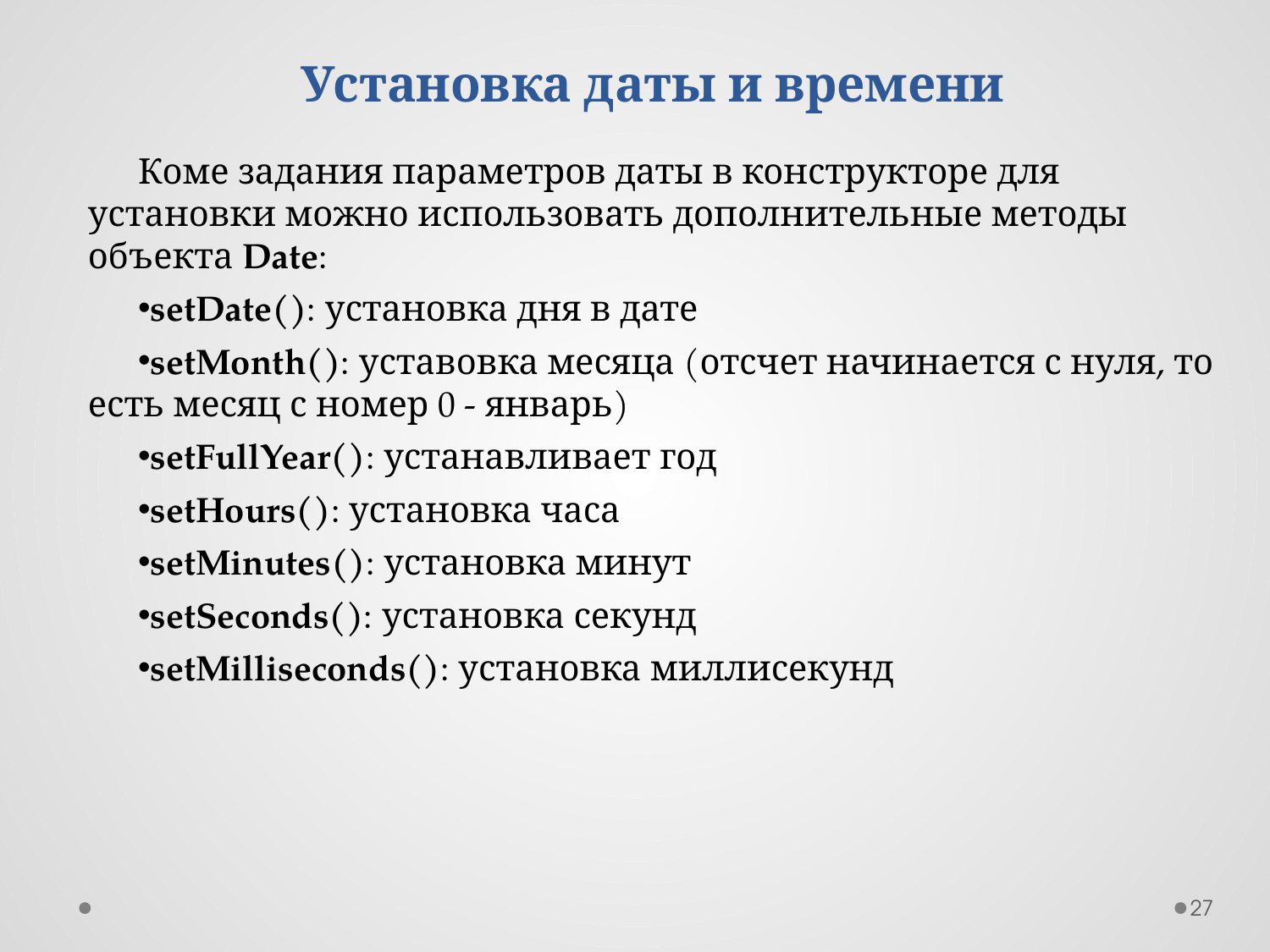

Установка даты и времени
Коме задания параметров даты в конструкторе для установки можно использовать дополнительные методы объекта Date:
setDate(): установка дня в дате
setMonth(): уставовка месяца (отсчет начинается с нуля, то есть месяц с номер 0 - январь)
setFullYear(): устанавливает год
setHours(): установка часа
setMinutes(): установка минут
setSeconds(): установка секунд
setMilliseconds(): установка миллисекунд
27